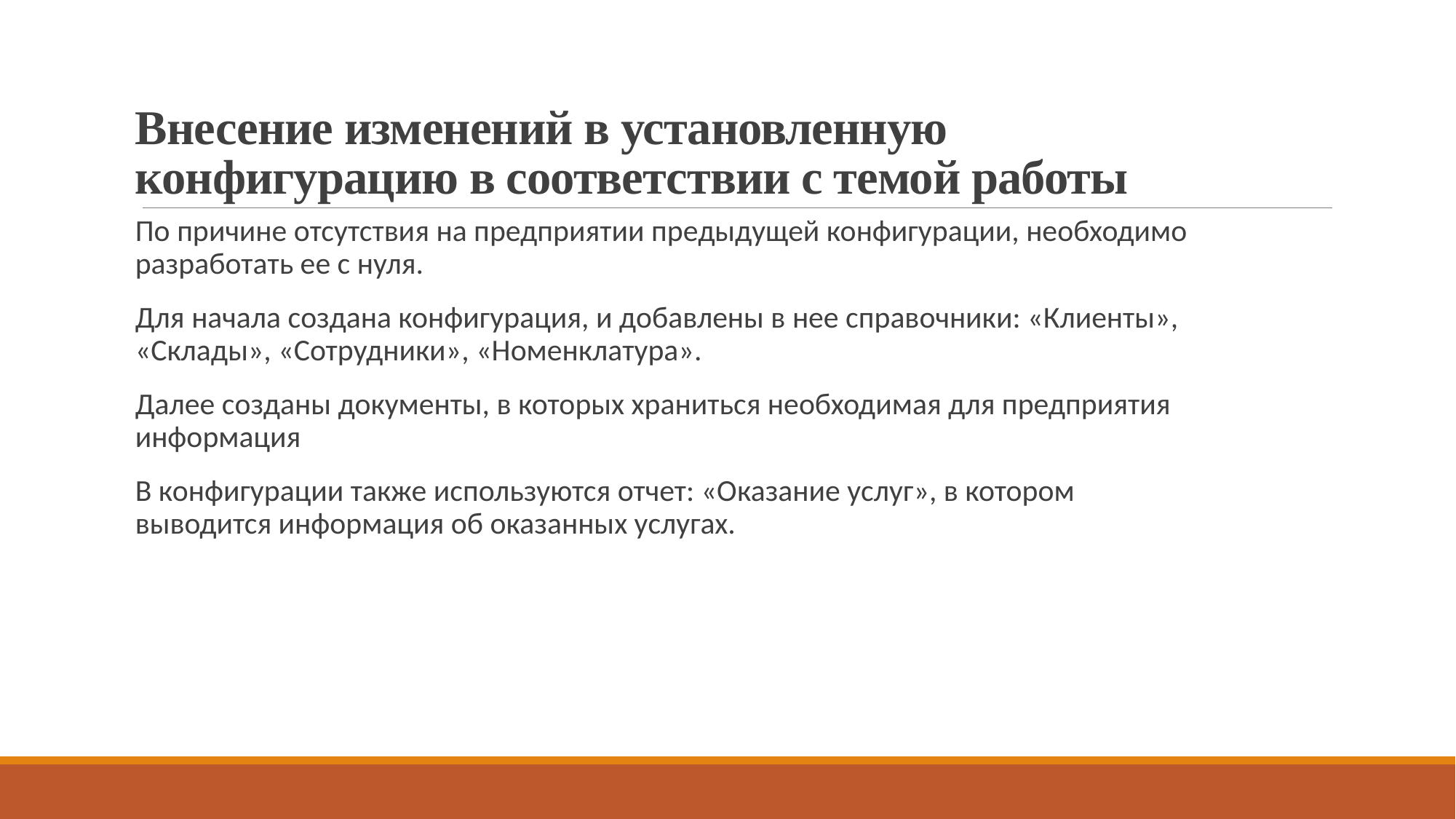

# Внесение изменений в установленную конфигурацию в соответствии с темой работы
По причине отсутствия на предприятии предыдущей конфигурации, необходимо разработать ее с нуля.
Для начала создана конфигурация, и добавлены в нее справочники: «Клиенты», «Склады», «Сотрудники», «Номенклатура».
Далее созданы документы, в которых храниться необходимая для предприятия информация
В конфигурации также используются отчет: «Оказание услуг», в котором выводится информация об оказанных услугах.